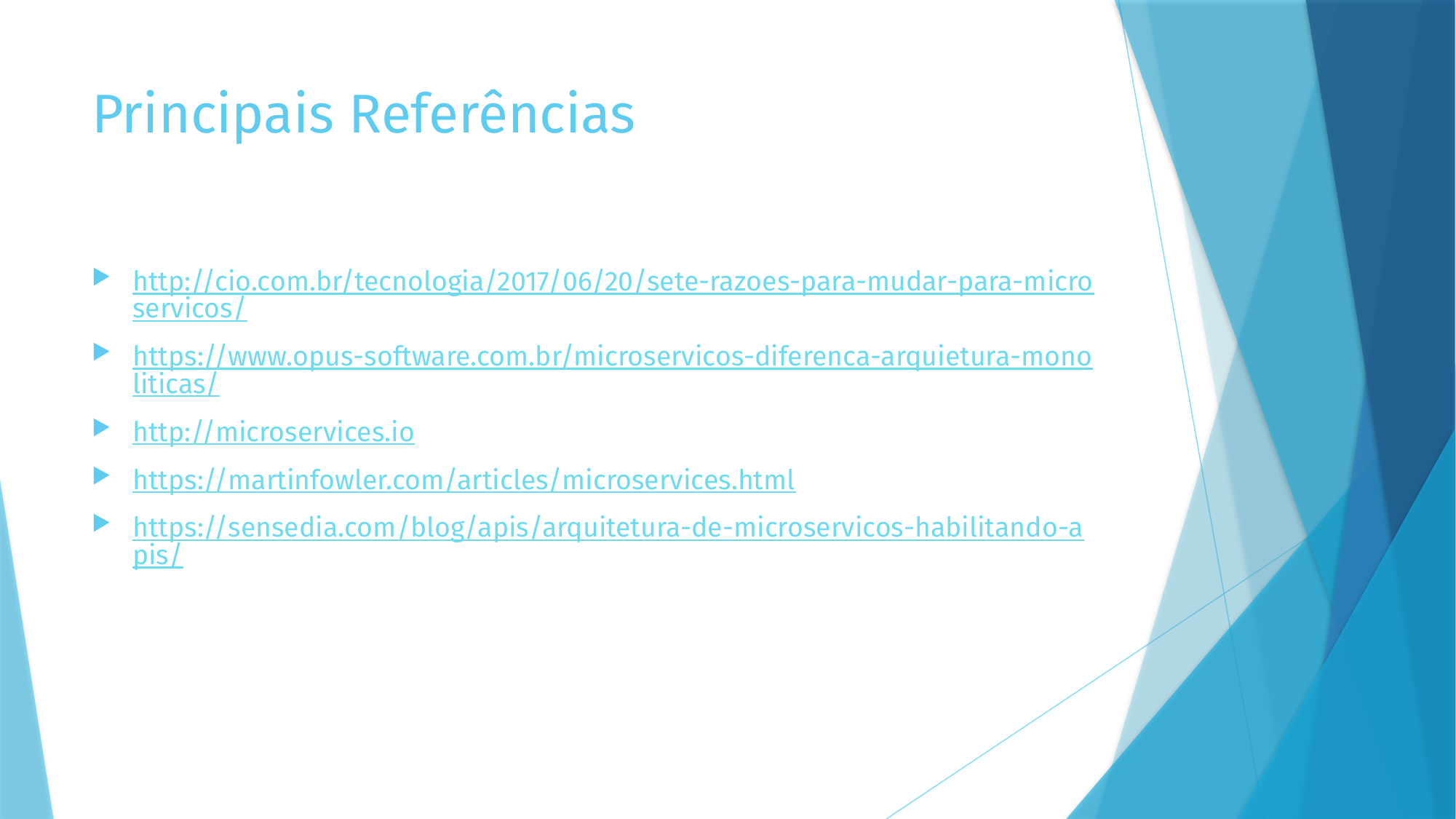

# Principais Referências
http://cio.com.br/tecnologia/2017/06/20/sete-razoes-para-mudar-para-microservicos/
https://www.opus-software.com.br/microservicos-diferenca-arquietura-monoliticas/
http://microservices.io
https://martinfowler.com/articles/microservices.html
https://sensedia.com/blog/apis/arquitetura-de-microservicos-habilitando-apis/